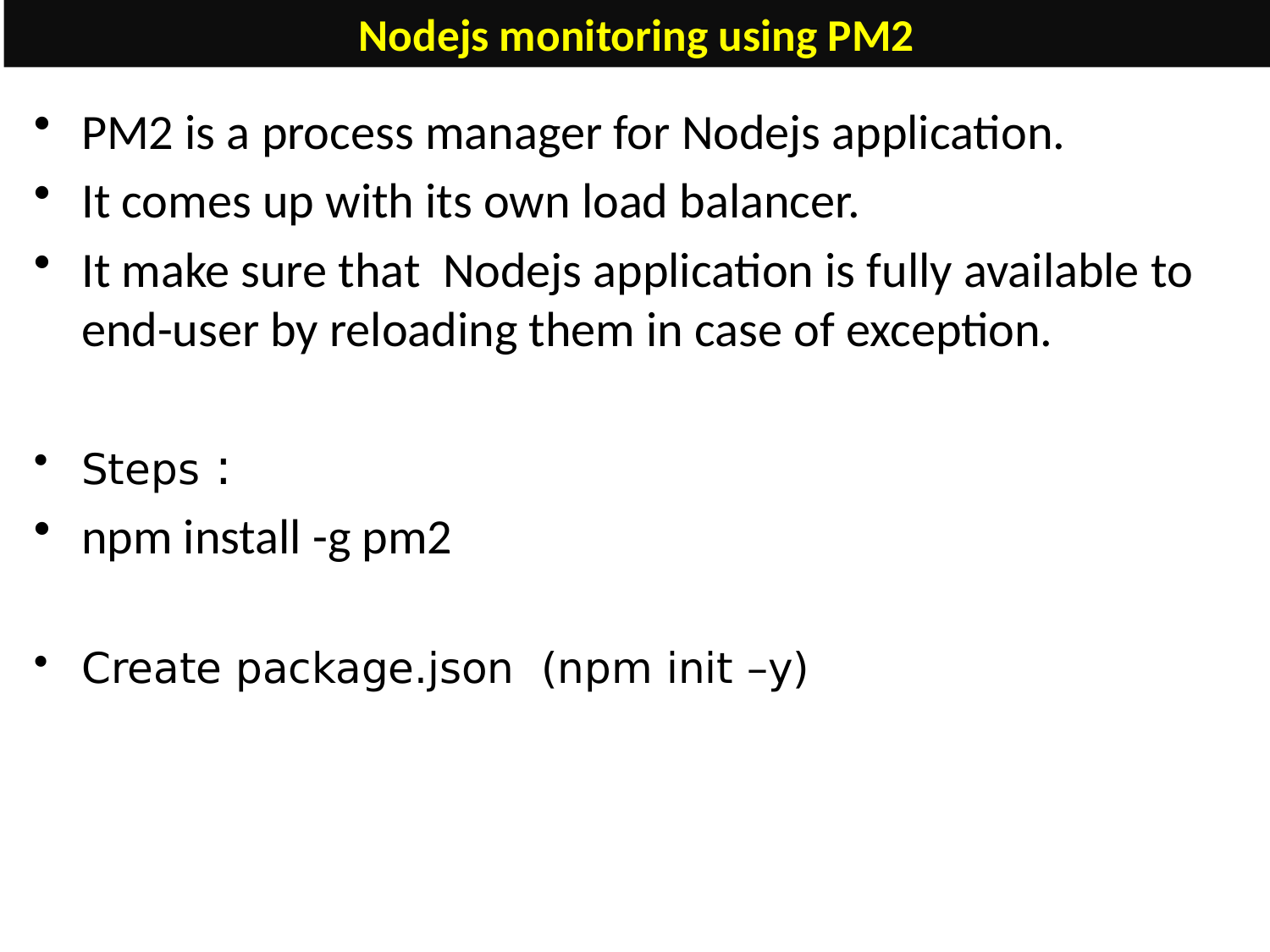

Nodejs monitoring using PM2

PM2 is a process manager for Nodejs application.
It comes up with its own load balancer.
It make sure that  Nodejs application is fully available to end-user by reloading them in case of exception.

Steps :
npm install -g pm2

Create package.json  (npm init –y)